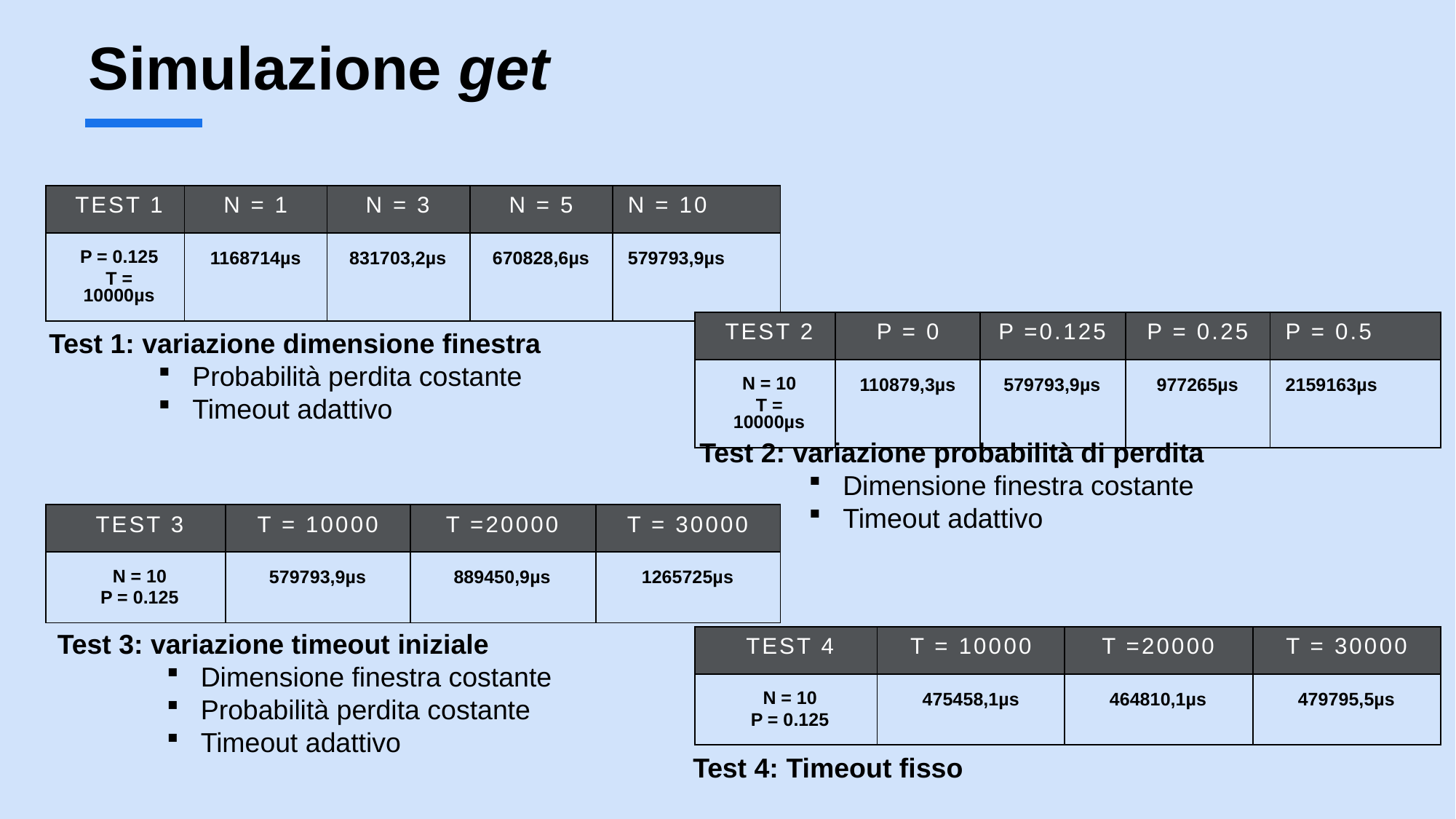

# Simulazione get
| Test 1 | N = 1 | N = 3 | N = 5 | N = 10 |
| --- | --- | --- | --- | --- |
| P = 0.125 T = 10000µs | 1168714µs | 831703,2µs | 670828,6µs | 579793,9µs |
| Test 2 | p = 0 | P =0.125 | p = 0.25 | p = 0.5 |
| --- | --- | --- | --- | --- |
| N = 10 T = 10000µs | 110879,3µs | 579793,9µs | 977265µs | 2159163µs |
Test 1: variazione dimensione finestra
Probabilità perdita costante
Timeout adattivo
Test 2: variazione probabilità di perdita
Dimensione finestra costante
Timeout adattivo
| Test 3 | t = 10000 | t =20000 | t = 30000 |
| --- | --- | --- | --- |
| N = 10 P = 0.125 | 579793,9µs | 889450,9µs | 1265725µs |
Test 3: variazione timeout iniziale
Dimensione finestra costante
Probabilità perdita costante
Timeout adattivo
| Test 4 | t = 10000 | t =20000 | t = 30000 |
| --- | --- | --- | --- |
| N = 10 P = 0.125 | 475458,1µs | 464810,1µs | 479795,5µs |
Test 4: Timeout fisso